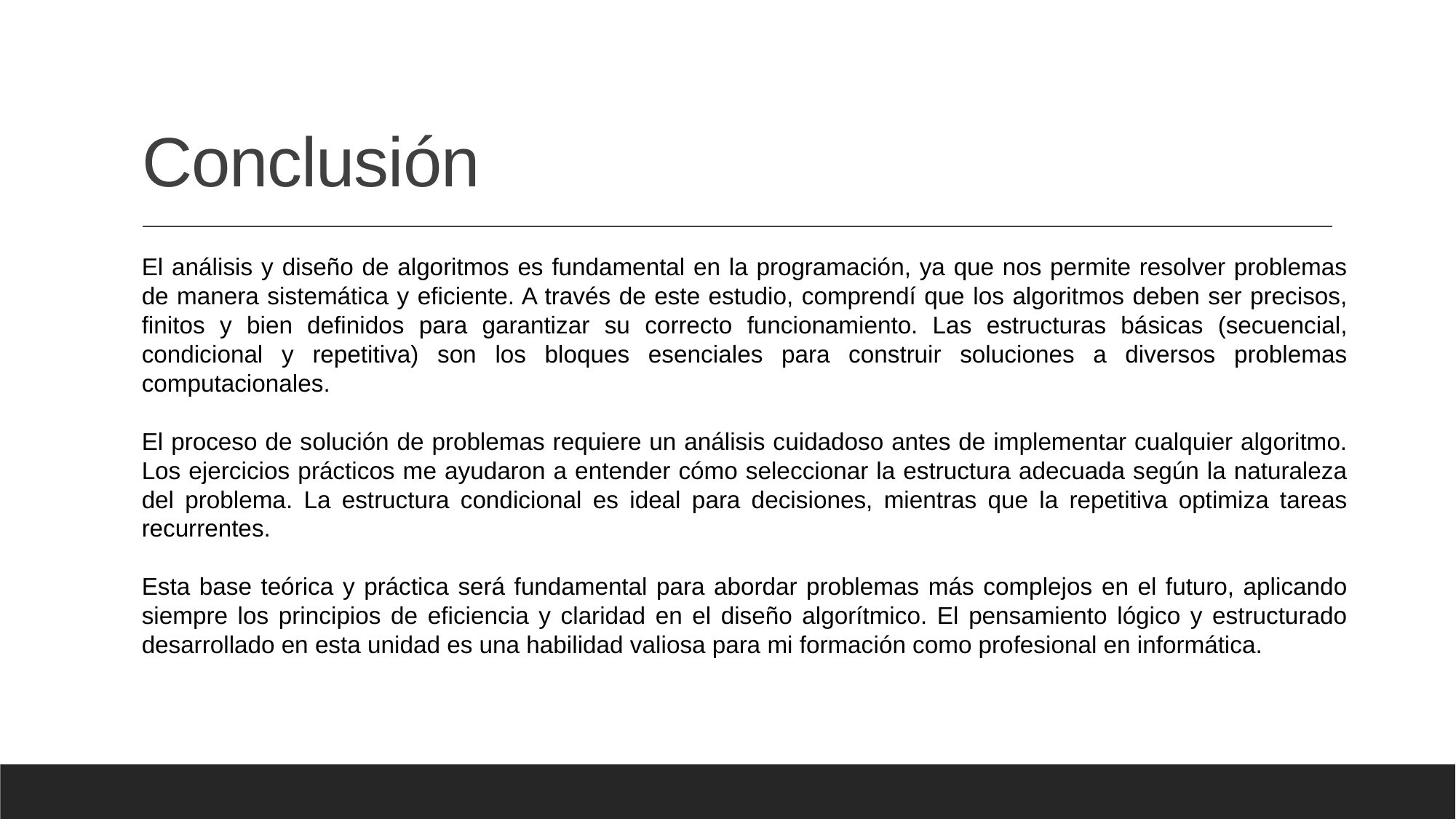

# Conclusión
El análisis y diseño de algoritmos es fundamental en la programación, ya que nos permite resolver problemas de manera sistemática y eficiente. A través de este estudio, comprendí que los algoritmos deben ser precisos, finitos y bien definidos para garantizar su correcto funcionamiento. Las estructuras básicas (secuencial, condicional y repetitiva) son los bloques esenciales para construir soluciones a diversos problemas computacionales.

El proceso de solución de problemas requiere un análisis cuidadoso antes de implementar cualquier algoritmo. Los ejercicios prácticos me ayudaron a entender cómo seleccionar la estructura adecuada según la naturaleza del problema. La estructura condicional es ideal para decisiones, mientras que la repetitiva optimiza tareas recurrentes.

Esta base teórica y práctica será fundamental para abordar problemas más complejos en el futuro, aplicando siempre los principios de eficiencia y claridad en el diseño algorítmico. El pensamiento lógico y estructurado desarrollado en esta unidad es una habilidad valiosa para mi formación como profesional en informática.